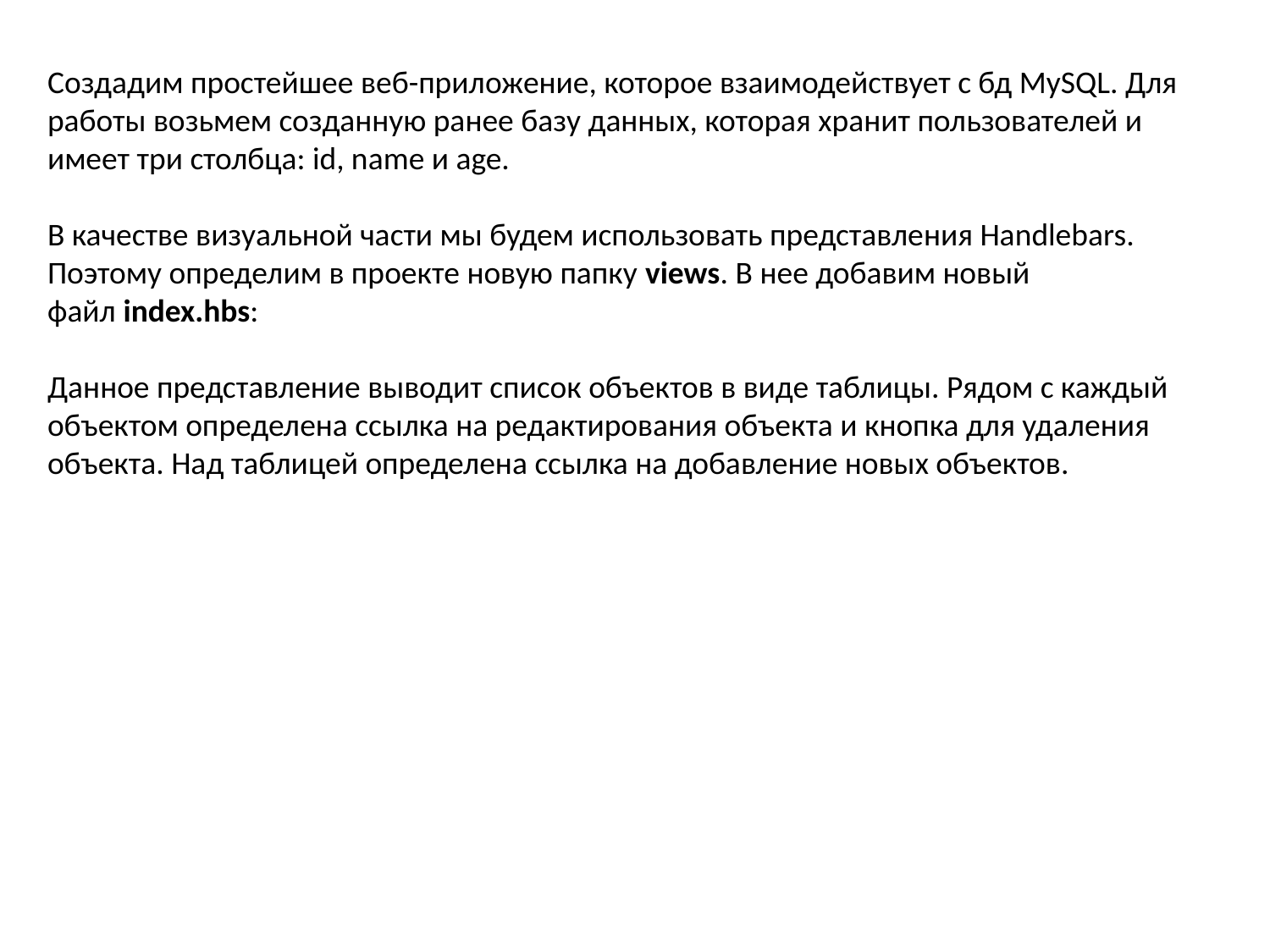

Создадим простейшее веб-приложение, которое взаимодействует с бд MySQL. Для работы возьмем созданную ранее базу данных, которая хранит пользователей и имеет три столбца: id, name и age.

В качестве визуальной части мы будем использовать представления Handlebars. Поэтому определим в проекте новую папку views. В нее добавим новый файл index.hbs:

Данное представление выводит список объектов в виде таблицы. Рядом с каждый объектом определена ссылка на редактирования объекта и кнопка для удаления объекта. Над таблицей определена ссылка на добавление новых объектов.